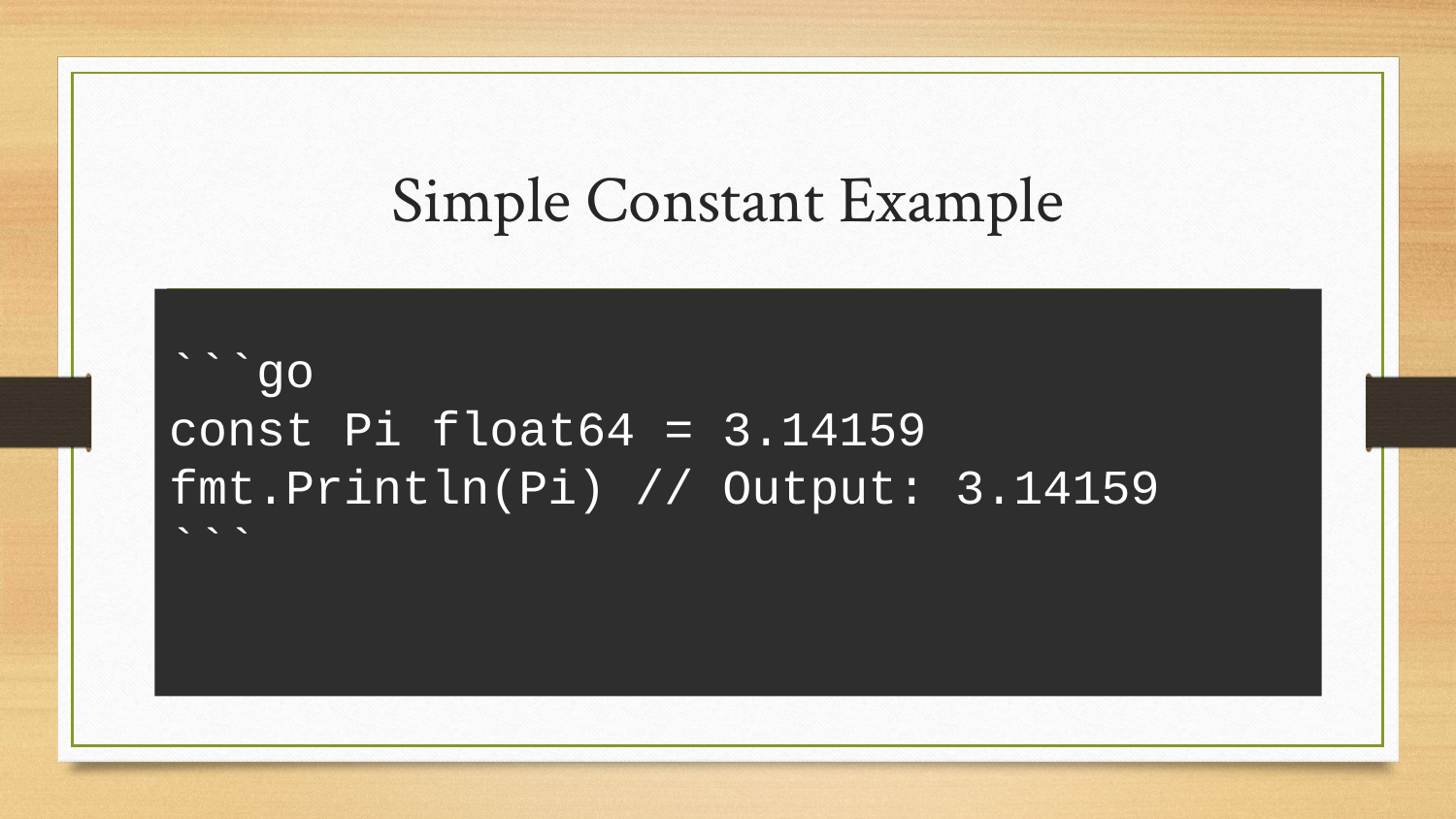

# Simple Constant Example

```go
const Pi float64 = 3.14159
fmt.Println(Pi) // Output: 3.14159
```